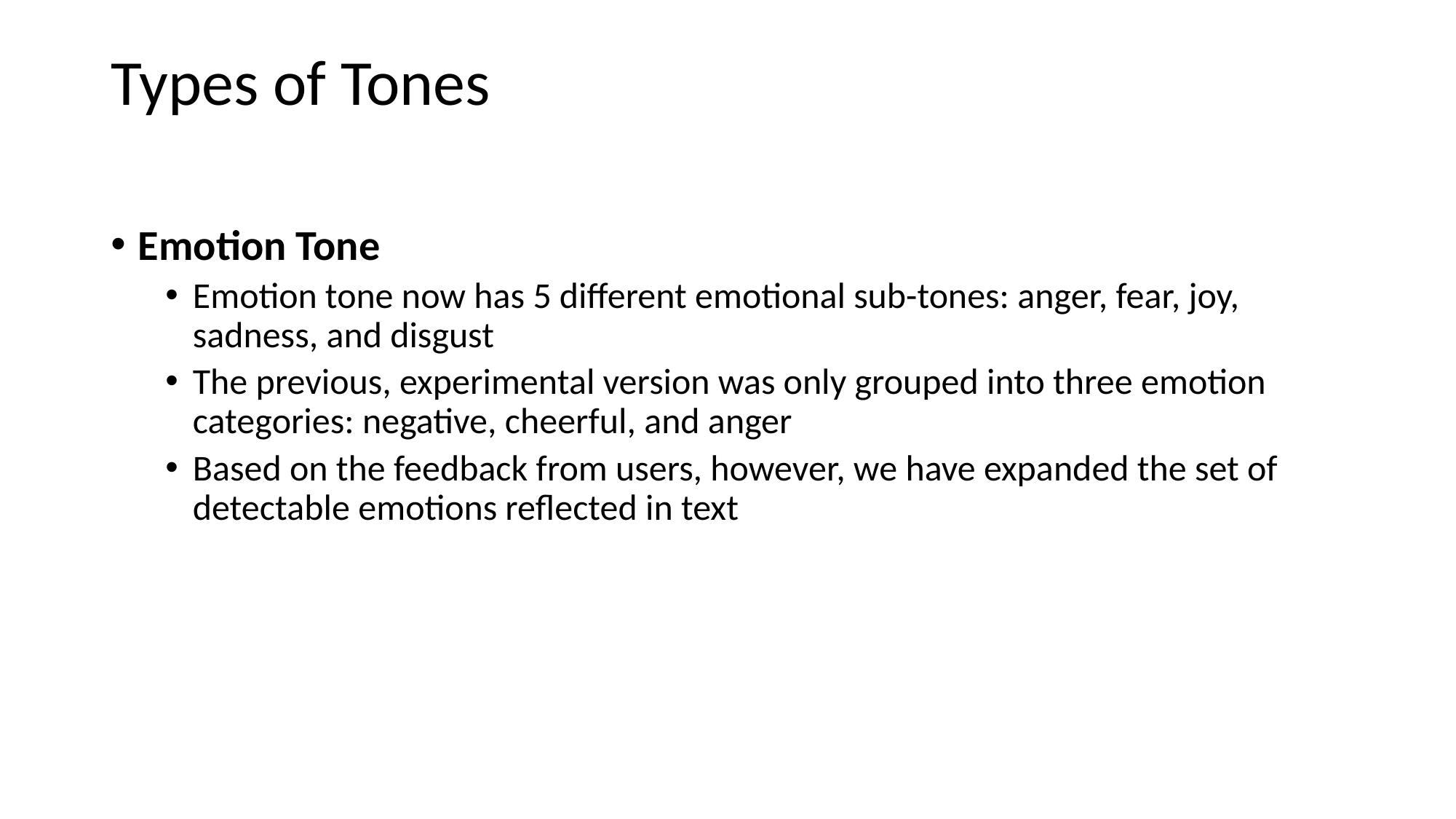

# Types of Tones
Emotion Tone
Emotion tone now has 5 different emotional sub-tones: anger, fear, joy, sadness, and disgust
The previous, experimental version was only grouped into three emotion categories: negative, cheerful, and anger
Based on the feedback from users, however, we have expanded the set of detectable emotions reflected in text